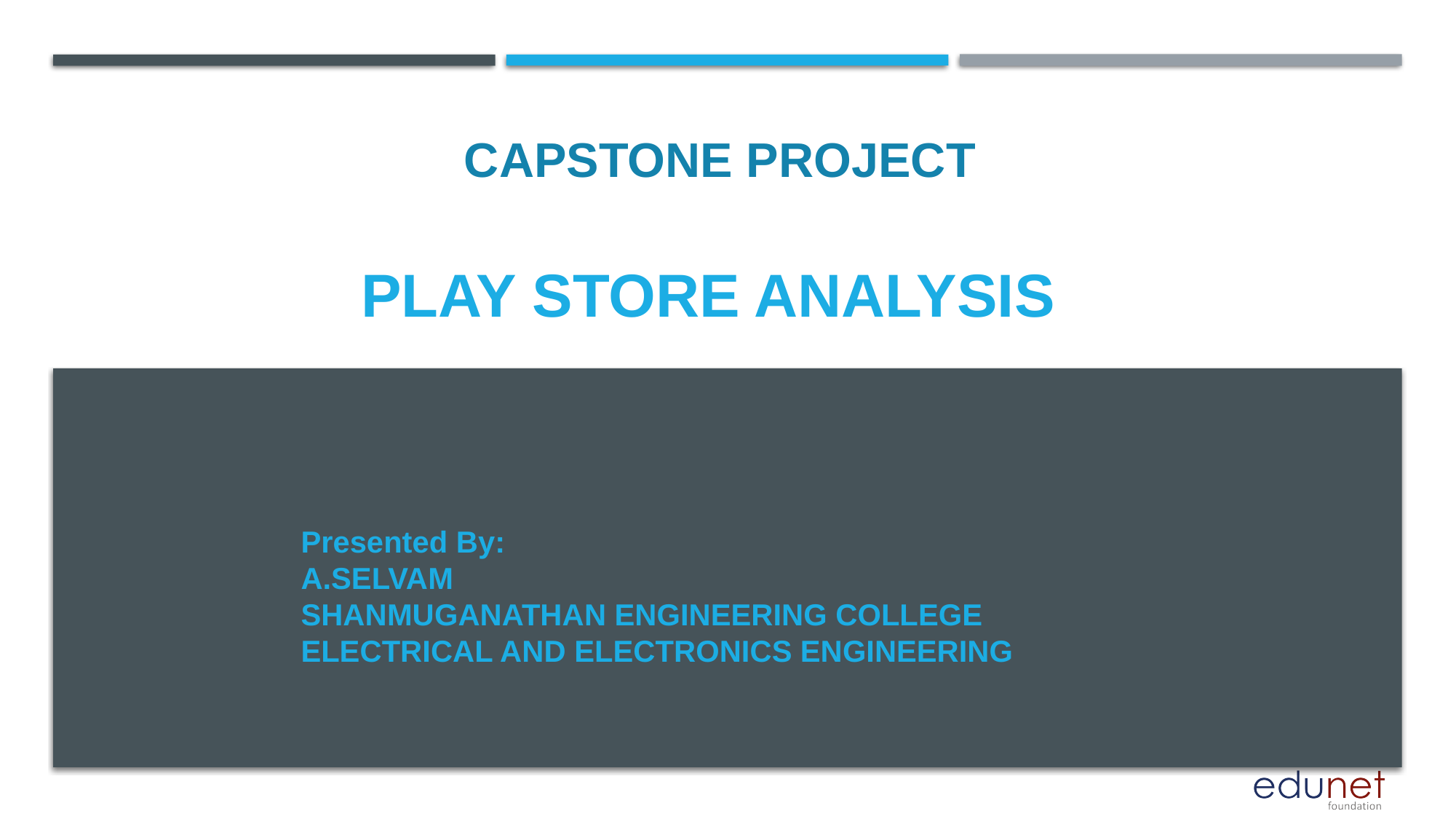

CAPSTONE PROJECT
# Play store analysis
Presented By:
A.SELVAM
SHANMUGANATHAN ENGINEERING COLLEGE
ELECTRICAL AND ELECTRONICS ENGINEERING